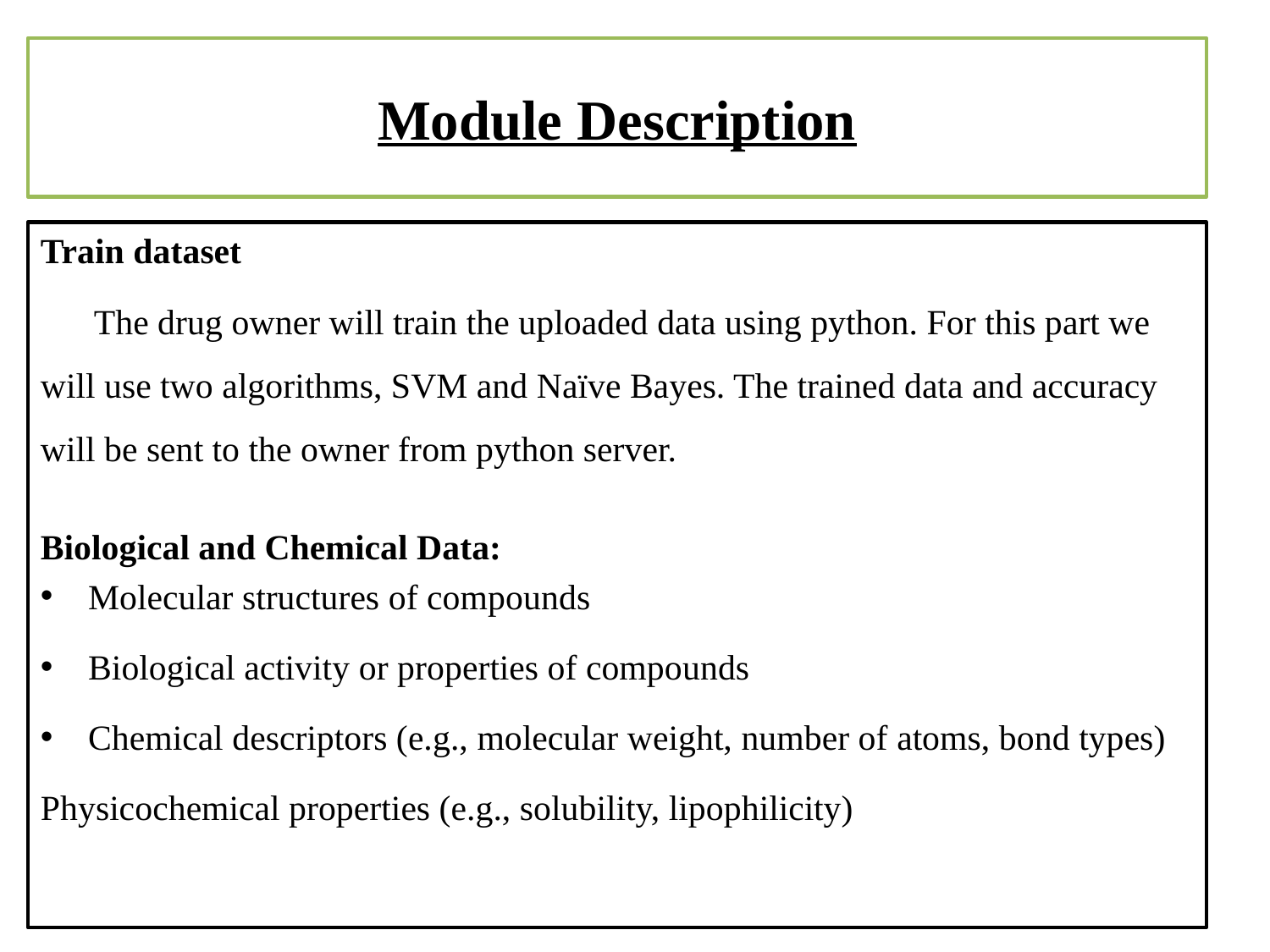

# Module Description
Train dataset
      The drug owner will train the uploaded data using python. For this part we will use two algorithms, SVM and Naïve Bayes. The trained data and accuracy will be sent to the owner from python server.

Biological and Chemical Data:
Molecular structures of compounds
Biological activity or properties of compounds
Chemical descriptors (e.g., molecular weight, number of atoms, bond types)
Physicochemical properties (e.g., solubility, lipophilicity)